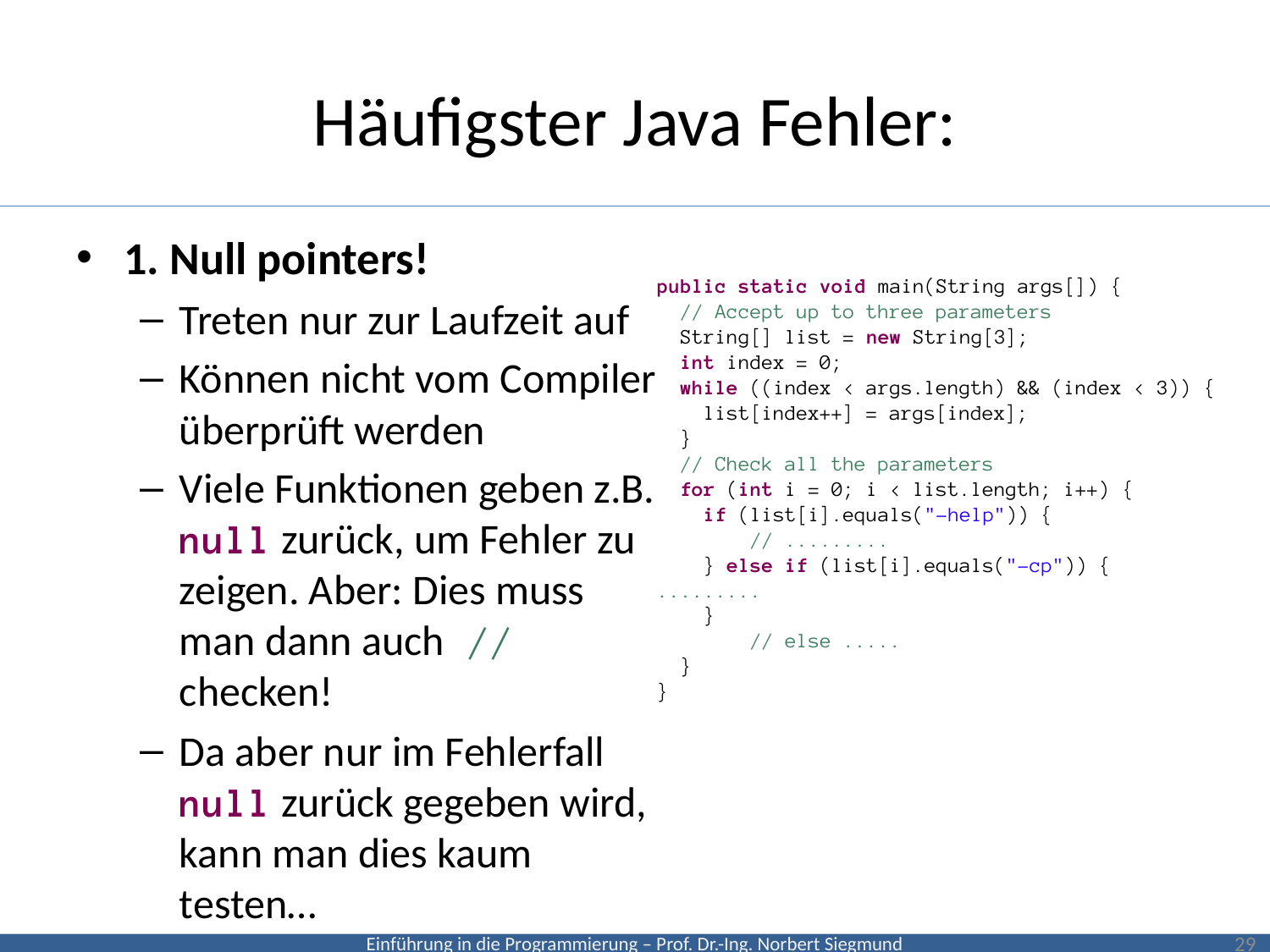

# Häufigster Java Fehler:
1. Null pointers!
Treten nur zur Laufzeit auf
Können nicht vom Compiler überprüft werden
Viele Funktionen geben z.B. null zurück, um Fehler zu zeigen. Aber: Dies muss man dann auch //  checken!
Da aber nur im Fehlerfall null zurück gegeben wird, kann man dies kaum testen…

public static void main(String args[]) {
  // Accept up to three parameters
  String[] list = new String[3];
  int index = 0;
  while ((index < args.length) && (index < 3)) {
    list[index++] = args[index];
  }
  // Check all the parameters
  for (int i = 0; i < list.length; i++) {
    if (list[i].equals("-help")) {
        // .........
    } else if (list[i].equals("-cp")) {
.........
    }
        // else .....
  }
}

29